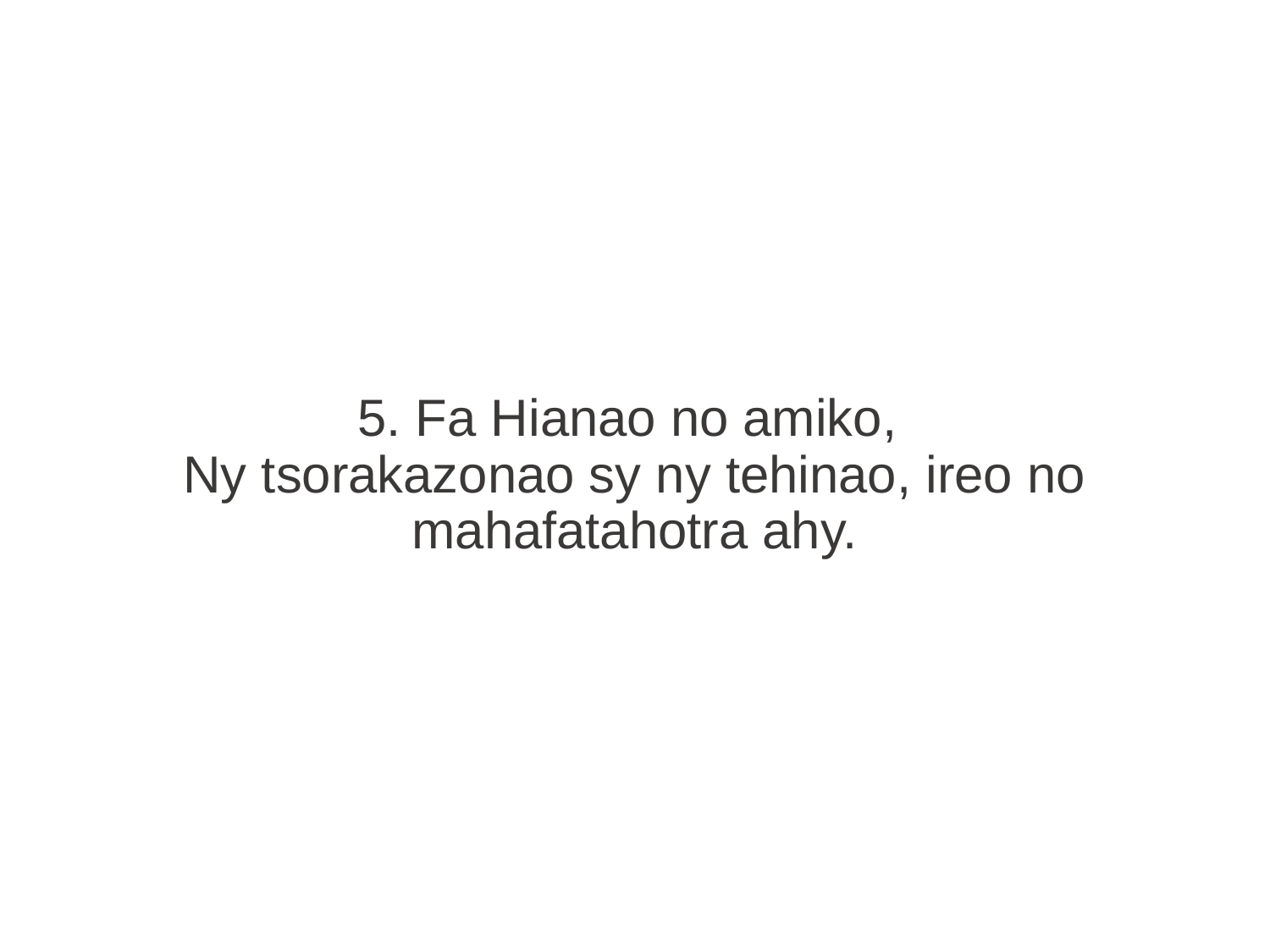

5. Fa Hianao no amiko,
Ny tsorakazonao sy ny tehinao, ireo no
mahafatahotra ahy.